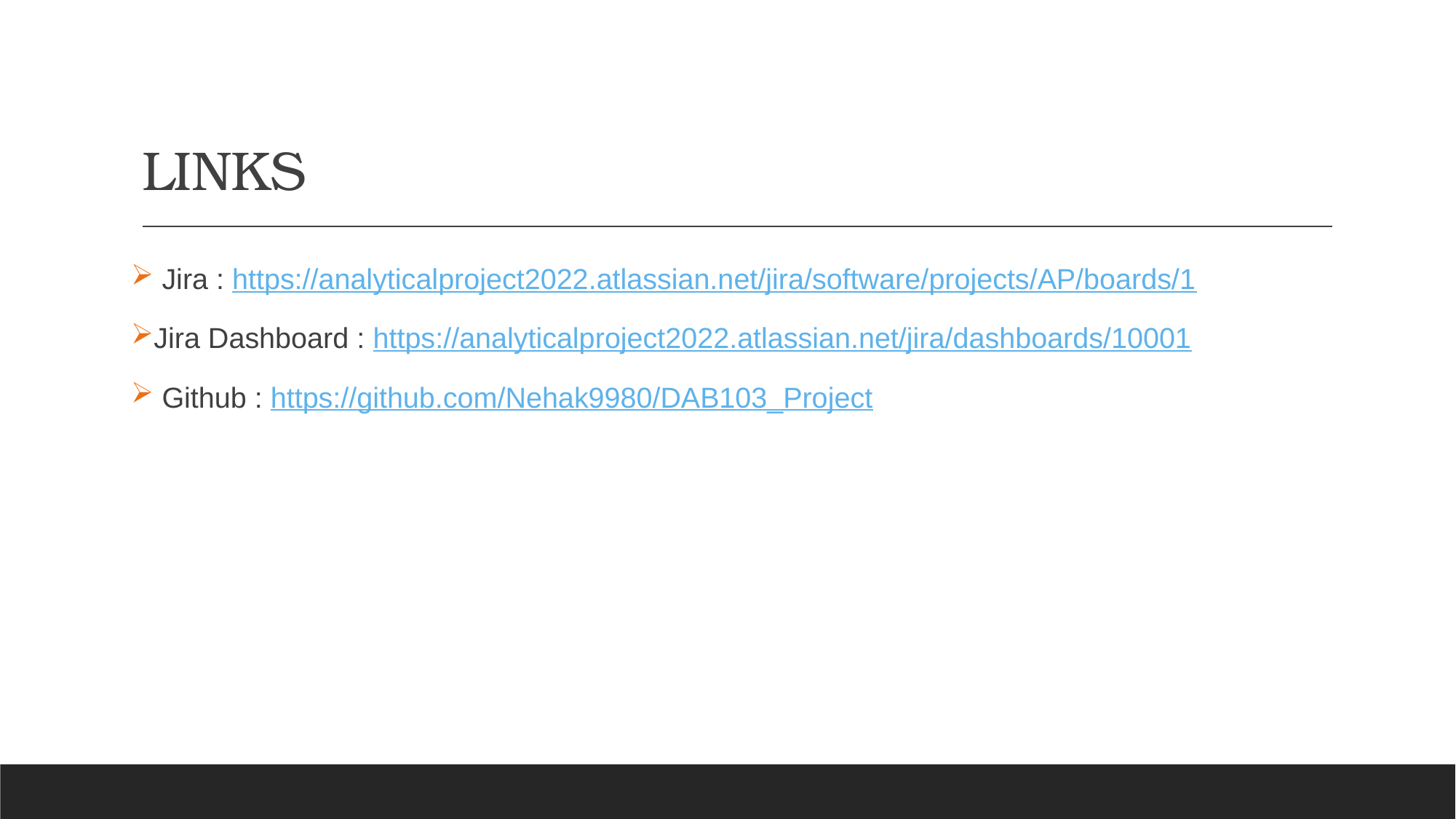

# LINKS
 Jira : https://analyticalproject2022.atlassian.net/jira/software/projects/AP/boards/1
Jira Dashboard : https://analyticalproject2022.atlassian.net/jira/dashboards/10001
 Github : https://github.com/Nehak9980/DAB103_Project